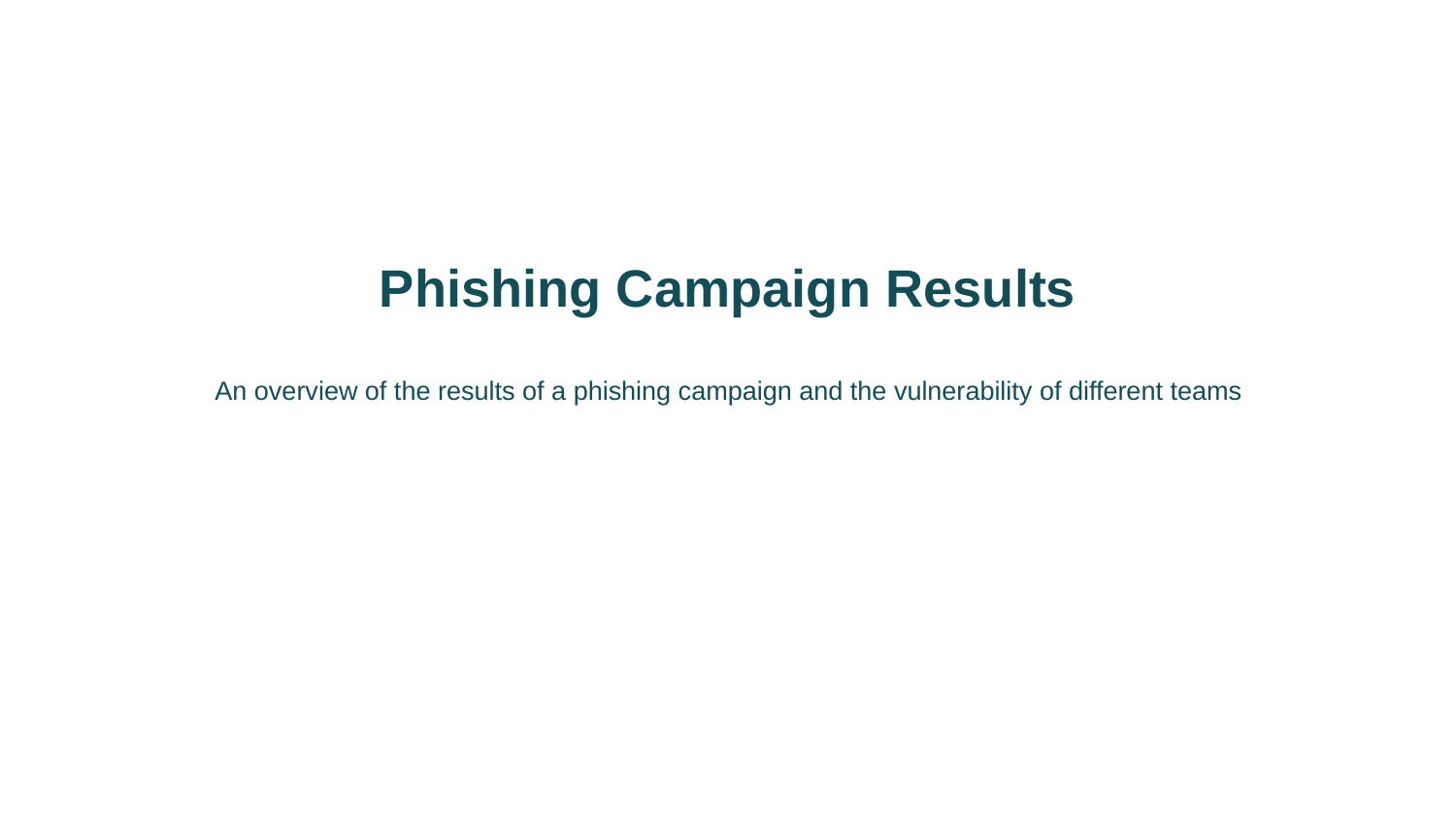

# Phishing Campaign Results
An overview of the results of a phishing campaign and the vulnerability of different teams